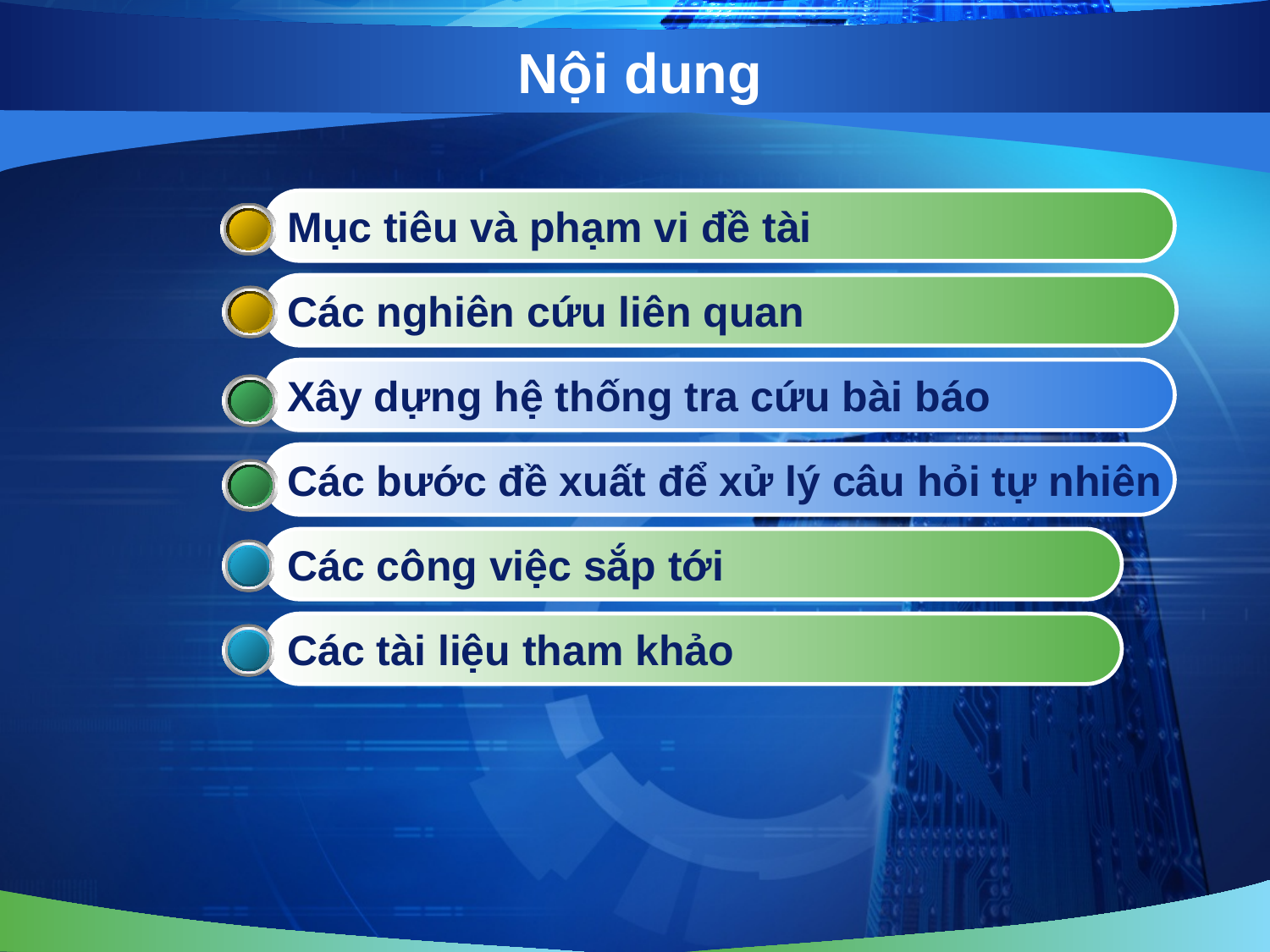

# Nội dung
Mục tiêu và phạm vi đề tài

Các nghiên cứu liên quan

Xây dựng hệ thống tra cứu bài báo

Các bước đề xuất để xử lý câu hỏi tự nhiên

Các công việc sắp tới

Các tài liệu tham khảo